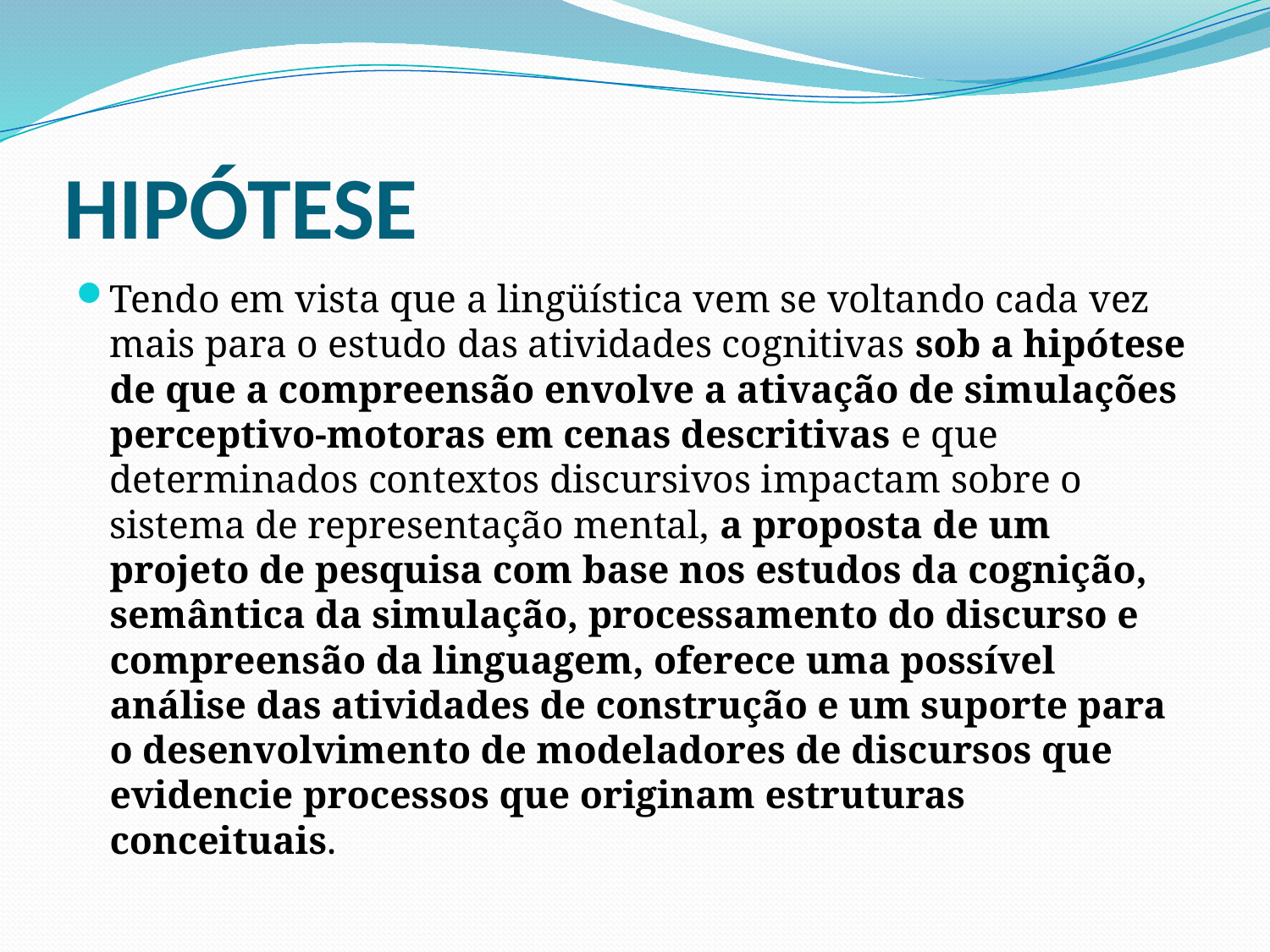

# HIPÓTESE
Tendo em vista que a lingüística vem se voltando cada vez mais para o estudo das atividades cognitivas sob a hipótese de que a compreensão envolve a ativação de simulações perceptivo-motoras em cenas descritivas e que determinados contextos discursivos impactam sobre o sistema de representação mental, a proposta de um projeto de pesquisa com base nos estudos da cognição, semântica da simulação, processamento do discurso e compreensão da linguagem, oferece uma possível análise das atividades de construção e um suporte para o desenvolvimento de modeladores de discursos que evidencie processos que originam estruturas conceituais.